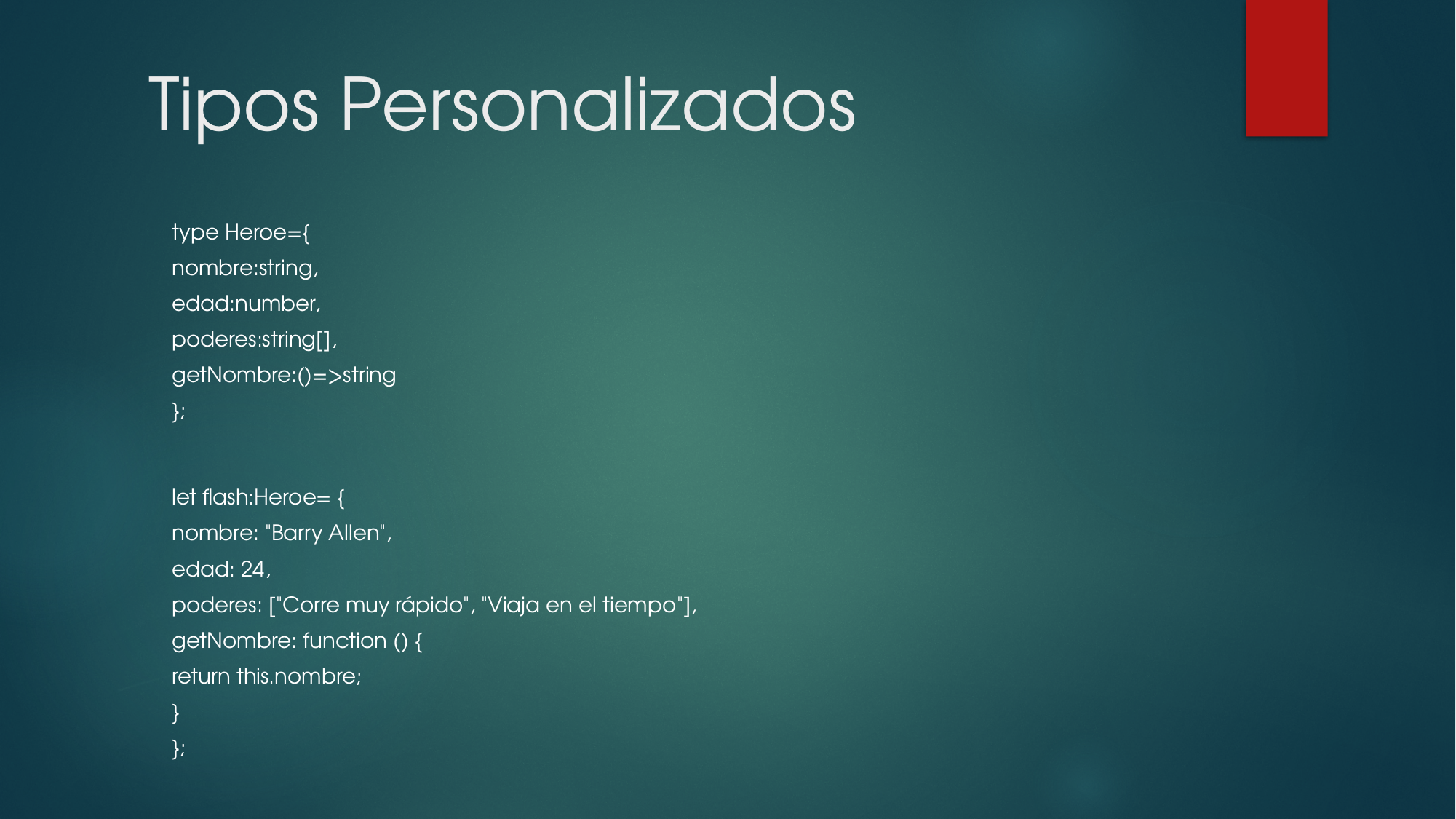

# Tipos Personalizados
type Heroe={
nombre:string,
edad:number,
poderes:string[],
getNombre:()=>string
};
let flash:Heroe= {
nombre: "Barry Allen",
edad: 24,
poderes: ["Corre muy rápido", "Viaja en el tiempo"],
getNombre: function () {
return this.nombre;
}
};